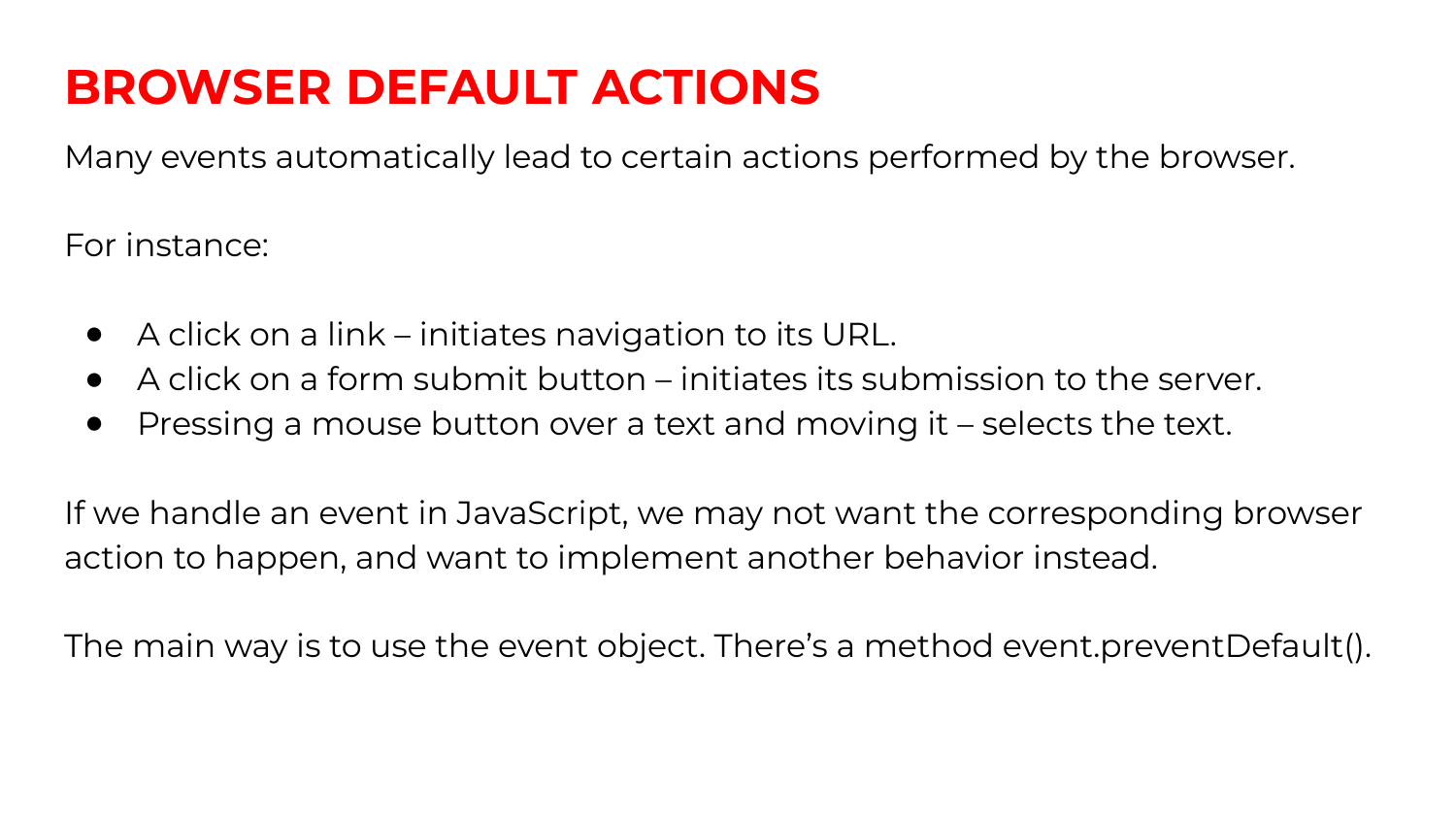

# BROWSER DEFAULT ACTIONS

Many events automatically lead to certain actions performed by the browser.

For instance:

A click on a link – initiates navigation to its URL.
A click on a form submit button – initiates its submission to the server.
Pressing a mouse button over a text and moving it – selects the text.

If we handle an event in JavaScript, we may not want the corresponding browser action to happen, and want to implement another behavior instead.

The main way is to use the event object. There’s a method event.preventDefault().